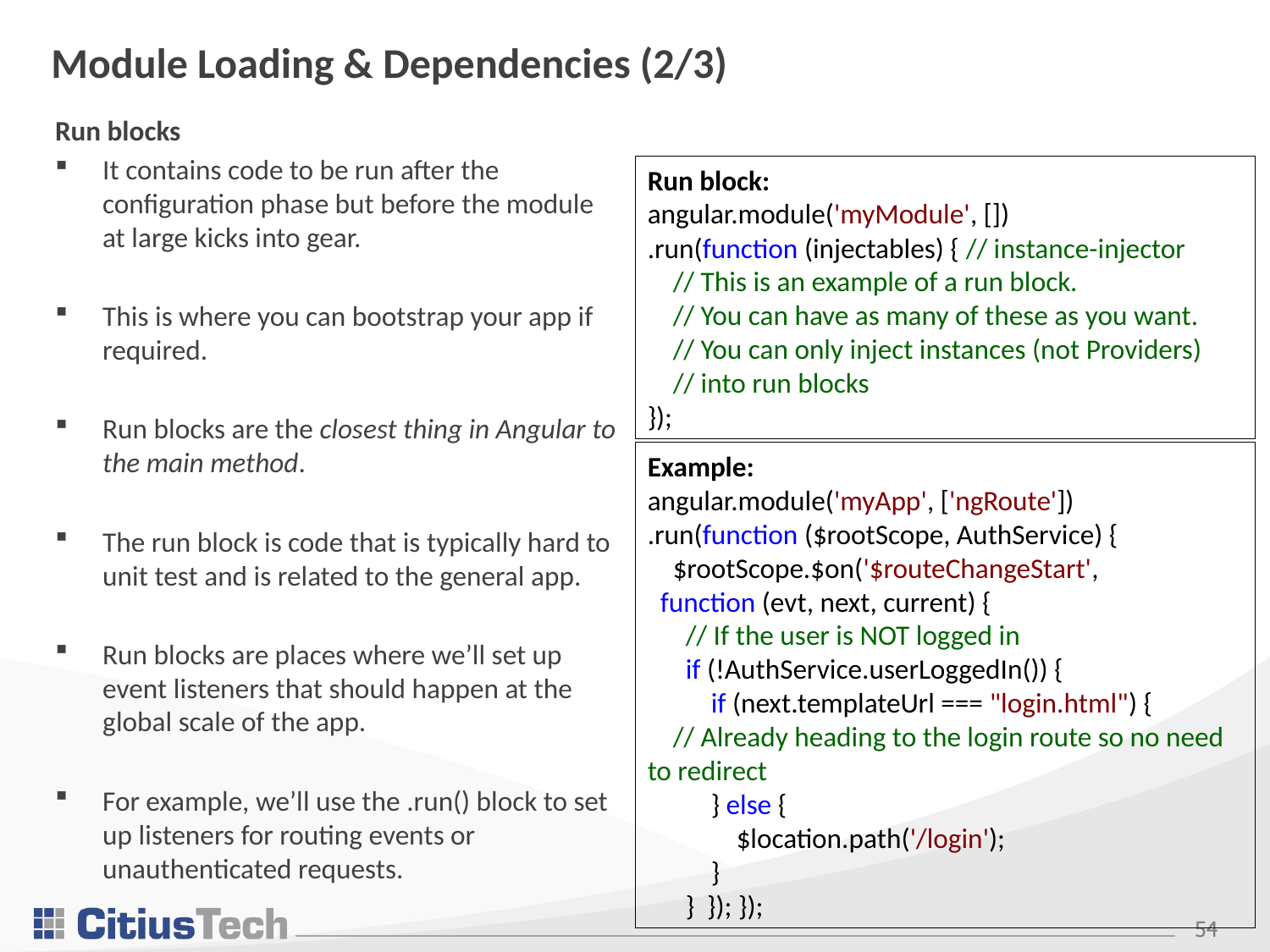

# Module Loading & Dependencies (2/3)
Run blocks
It contains code to be run after the configuration phase but before the module at large kicks into gear.

This is where you can bootstrap your app if required.

Run blocks are the closest thing in Angular to the main method.

The run block is code that is typically hard to unit test and is related to the general app.

Run blocks are places where we’ll set up event listeners that should happen at the global scale of the app.

For example, we’ll use the .run() block to set up listeners for routing events or unauthenticated requests.
Run block:
angular.module('myModule', [])
.run(function (injectables) { // instance-injector
    // This is an example of a run block.
    // You can have as many of these as you want.
    // You can only inject instances (not Providers)
    // into run blocks
});
Example:
angular.module('myApp', ['ngRoute'])
.run(function ($rootScope, AuthService) {
    $rootScope.$on('$routeChangeStart',
  function (evt, next, current) {
      // If the user is NOT logged in
      if (!AuthService.userLoggedIn()) {
          if (next.templateUrl === "login.html") {
    // Already heading to the login route so no need to redirect
          } else {
              $location.path('/login');
          }
      }  }); });